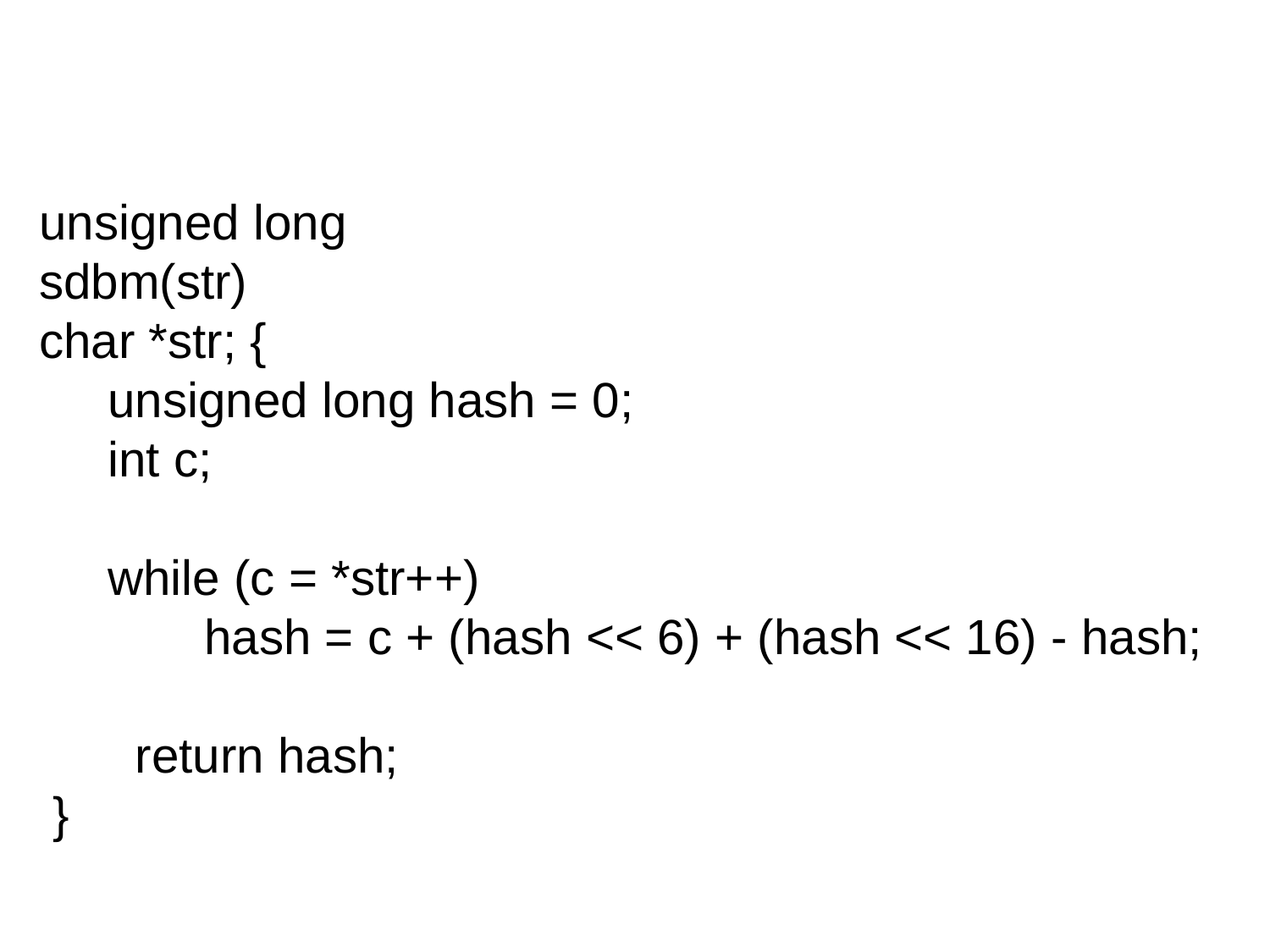

unsigned long
sdbm(str)
char *str; {
     unsigned long hash = 0;
     int c;

     while (c = *str++)
            hash = c + (hash << 6) + (hash << 16) - hash;

       return hash;
 }